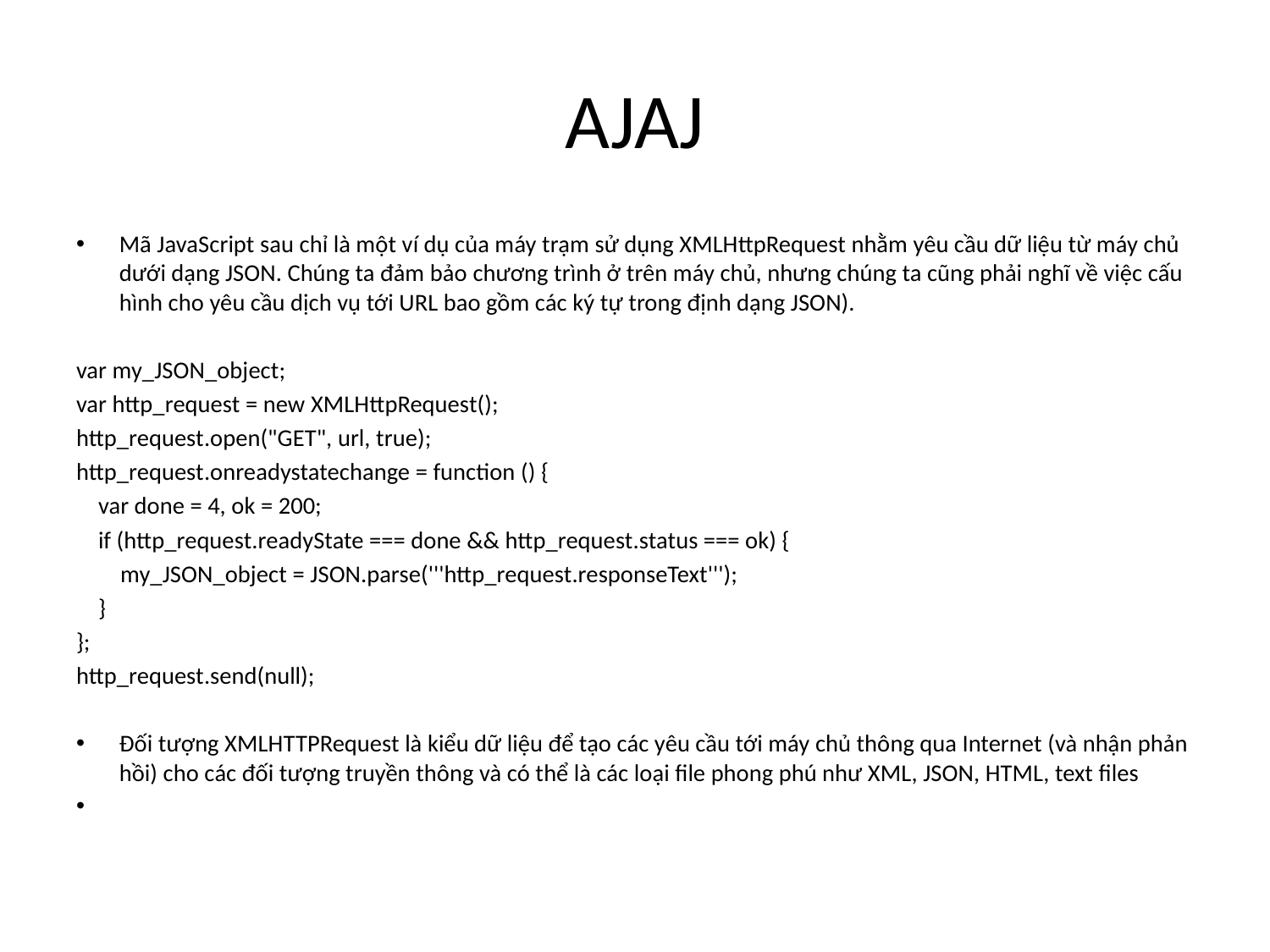

# AJAJ
Mã JavaScript sau chỉ là một ví dụ của máy trạm sử dụng XMLHttpRequest nhằm yêu cầu dữ liệu từ máy chủ dưới dạng JSON. Chúng ta đảm bảo chương trình ở trên máy chủ, nhưng chúng ta cũng phải nghĩ về việc cấu hình cho yêu cầu dịch vụ tới URL bao gồm các ký tự trong định dạng JSON).

var my_JSON_object;
var http_request = new XMLHttpRequest();
http_request.open("GET", url, true);
http_request.onreadystatechange = function () {
    var done = 4, ok = 200;
    if (http_request.readyState === done && http_request.status === ok) {
        my_JSON_object = JSON.parse('''http_request.responseText''');
    }
};
http_request.send(null);

Đối tượng XMLHTTPRequest là kiểu dữ liệu để tạo các yêu cầu tới máy chủ thông qua Internet (và nhận phản hồi) cho các đối tượng truyền thông và có thể là các loại file phong phú như XML, JSON, HTML, text files